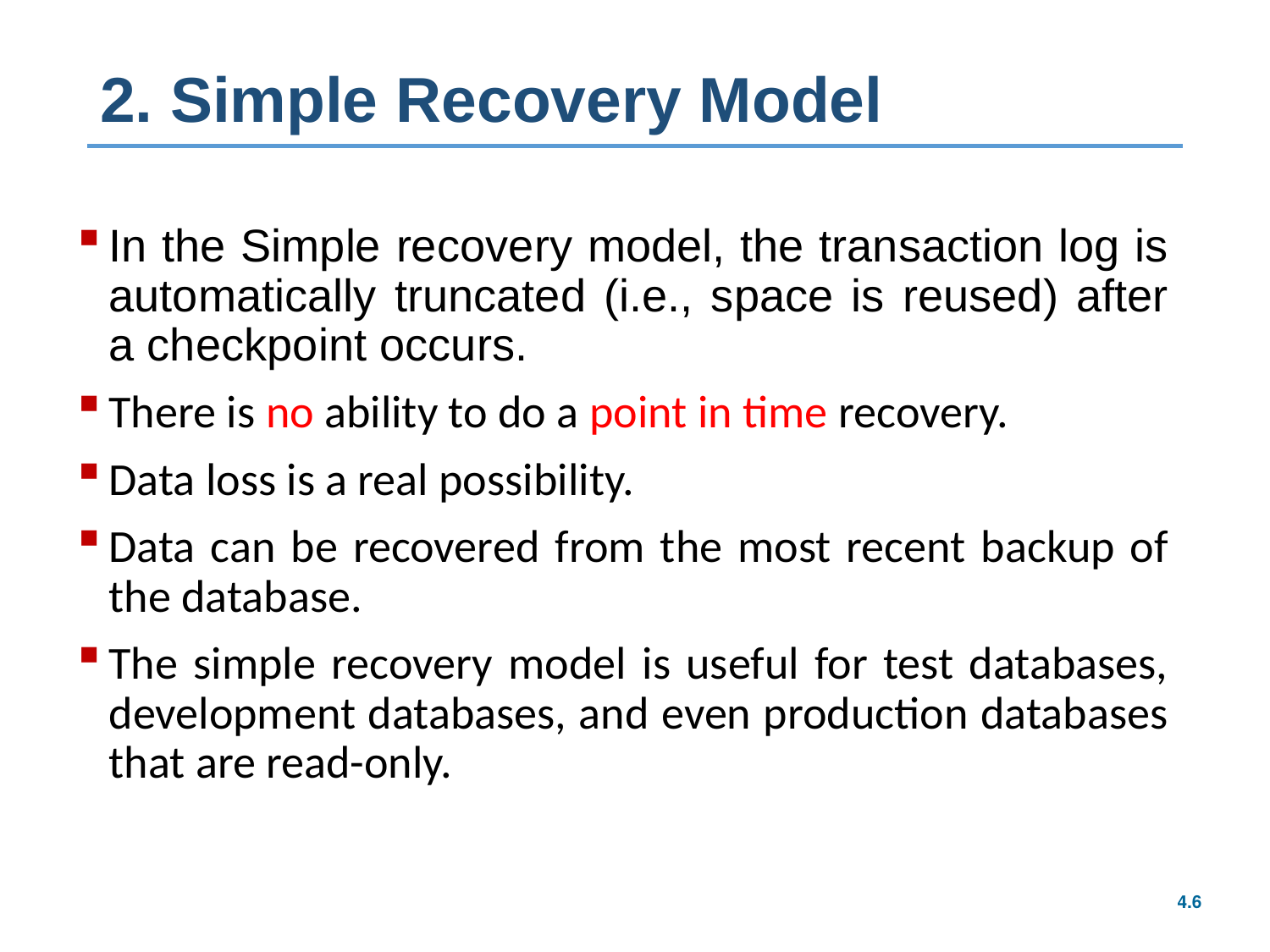

# 2. Simple Recovery Model
In the Simple recovery model, the transaction log is automatically truncated (i.e., space is reused) after a checkpoint occurs.
There is no ability to do a point in time recovery.
Data loss is a real possibility.
Data can be recovered from the most recent backup of the database.
The simple recovery model is useful for test databases, development databases, and even production databases that are read-only.